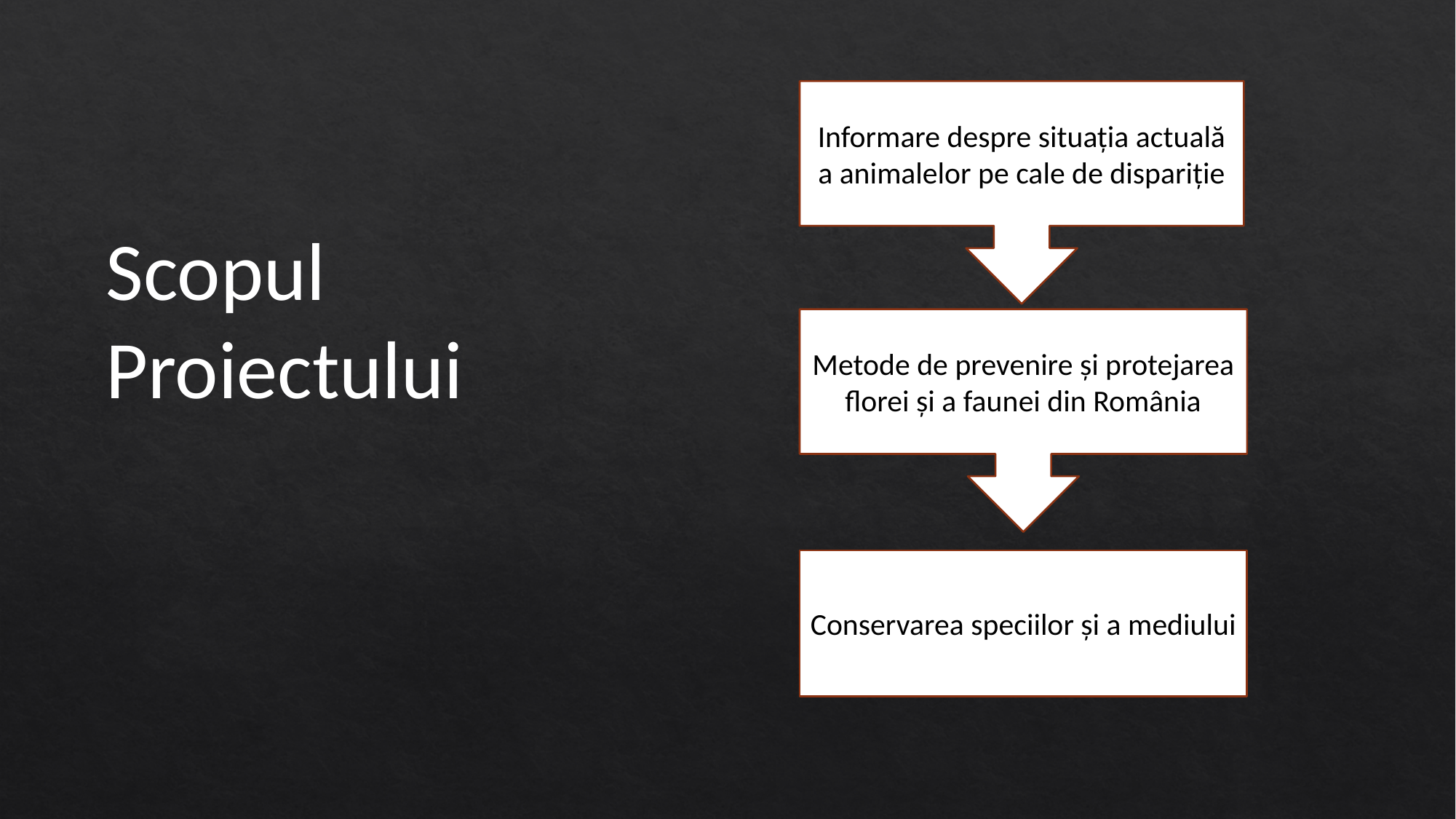

Informare despre situația actuală
a animalelor pe cale de dispariție
Scopul Proiectului
Metode de prevenire și protejarea florei și a faunei din România
Conservarea speciilor și a mediului